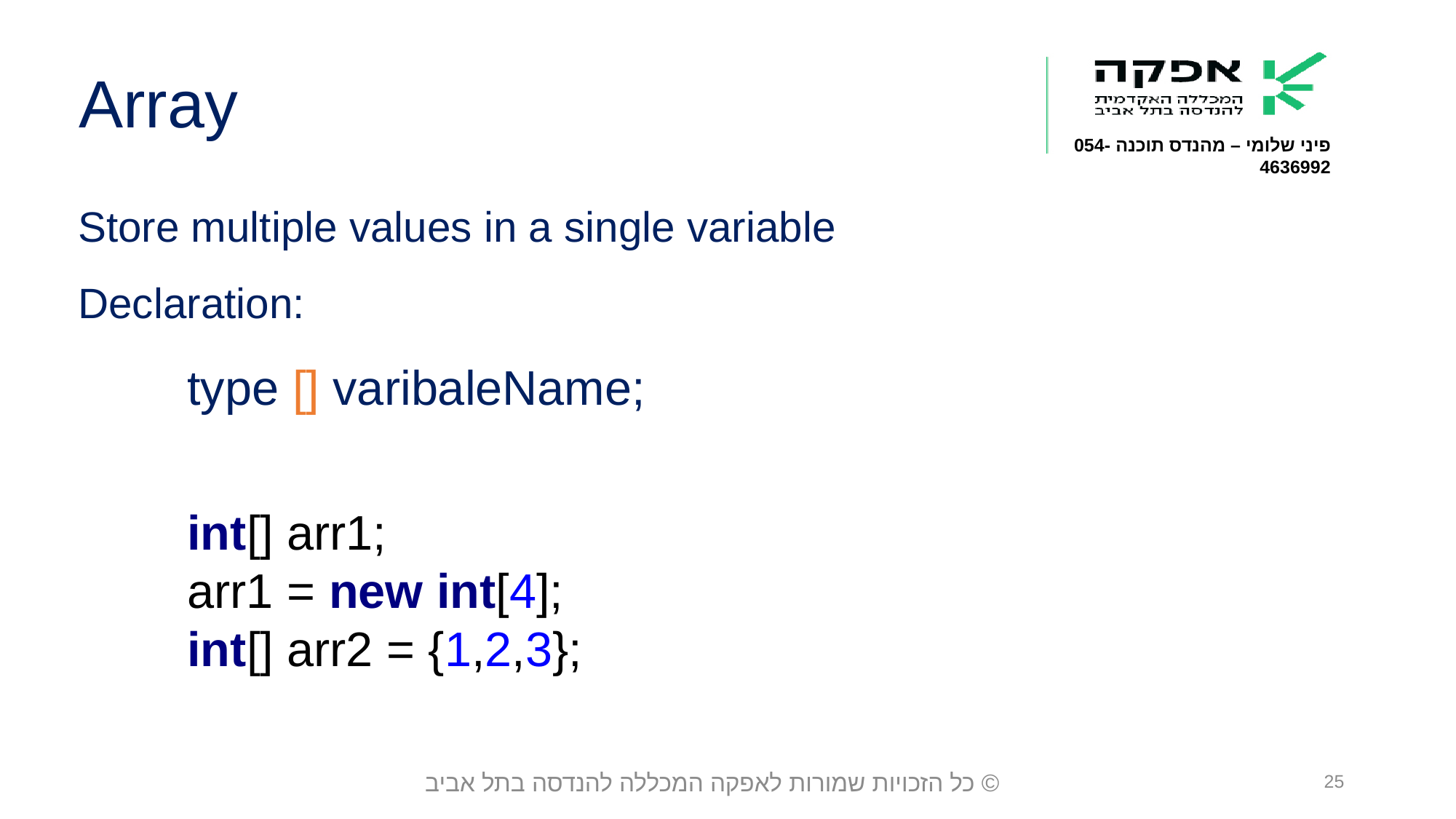

Array
Store multiple values in a single variable
Declaration:
	type [] varibaleName;

	int[] arr1;
	arr1 = new int[4];
	int[] arr2 = {1,2,3};
© כל הזכויות שמורות לאפקה המכללה להנדסה בתל אביב
25